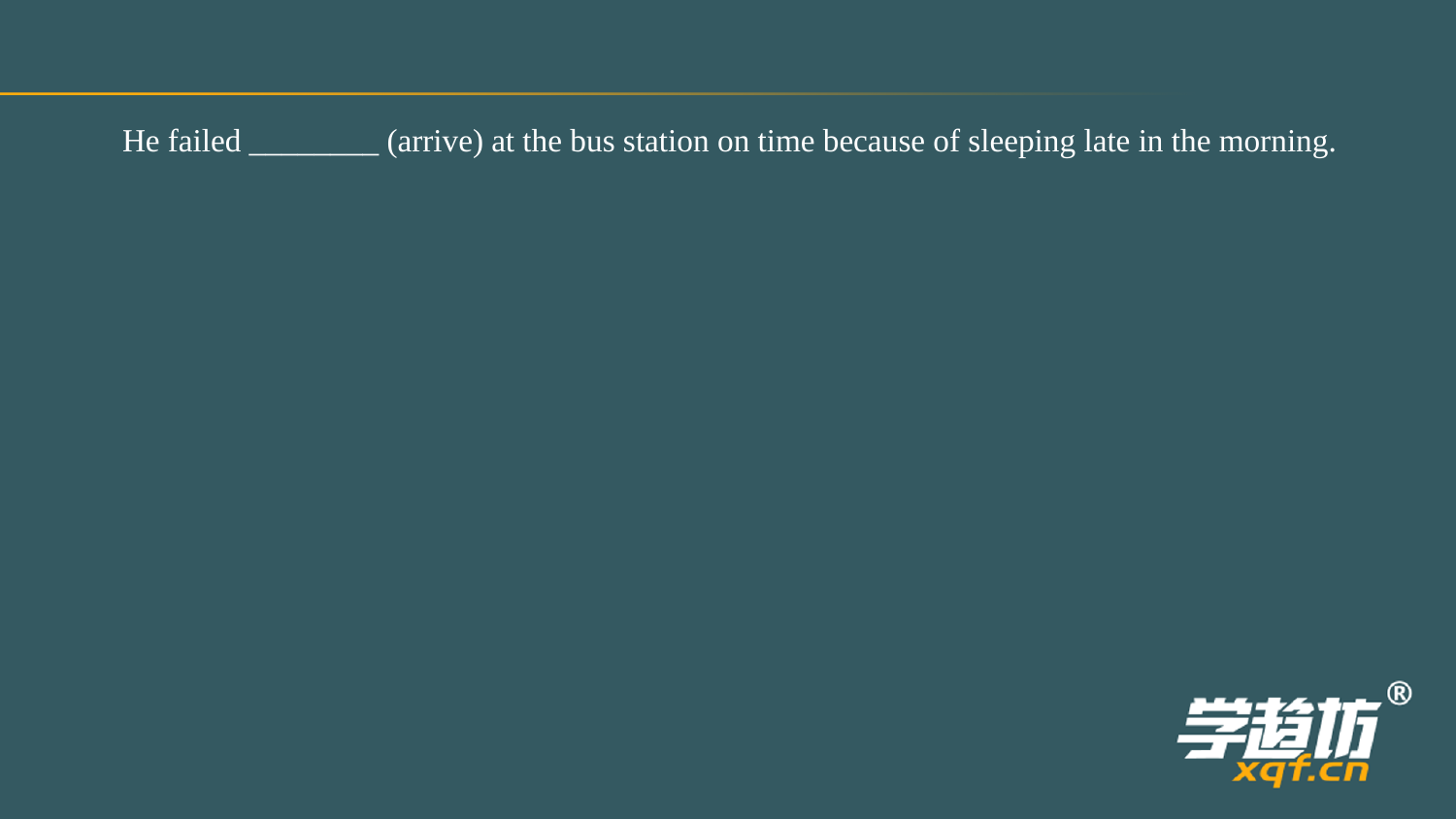

He failed ________ (arrive) at the bus station on time because of sleeping late in the morning.